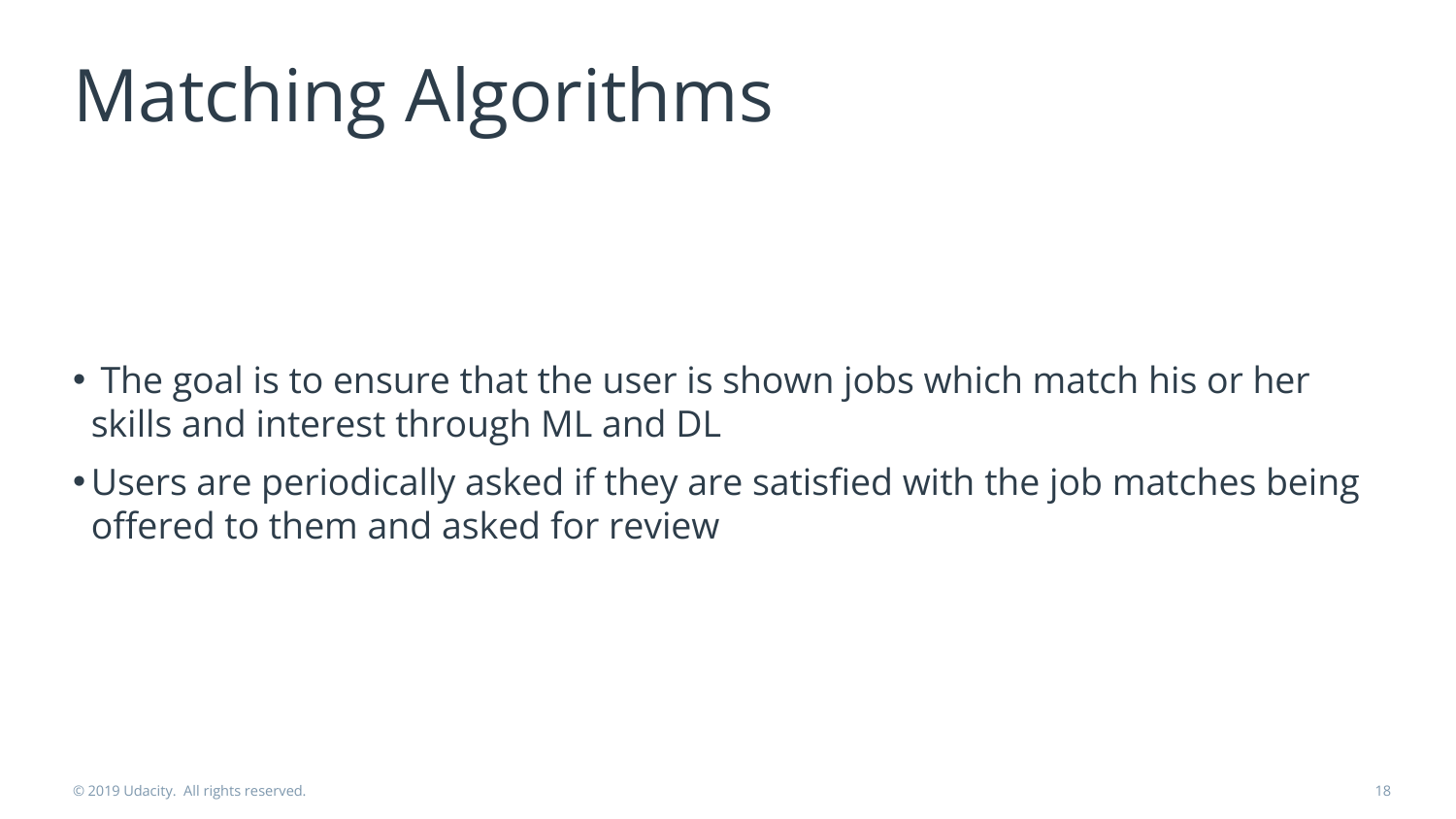

# Matching Algorithms
 The goal is to ensure that the user is shown jobs which match his or her skills and interest through ML and DL
Users are periodically asked if they are satisfied with the job matches being offered to them and asked for review
© 2019 Udacity.  All rights reserved.
18